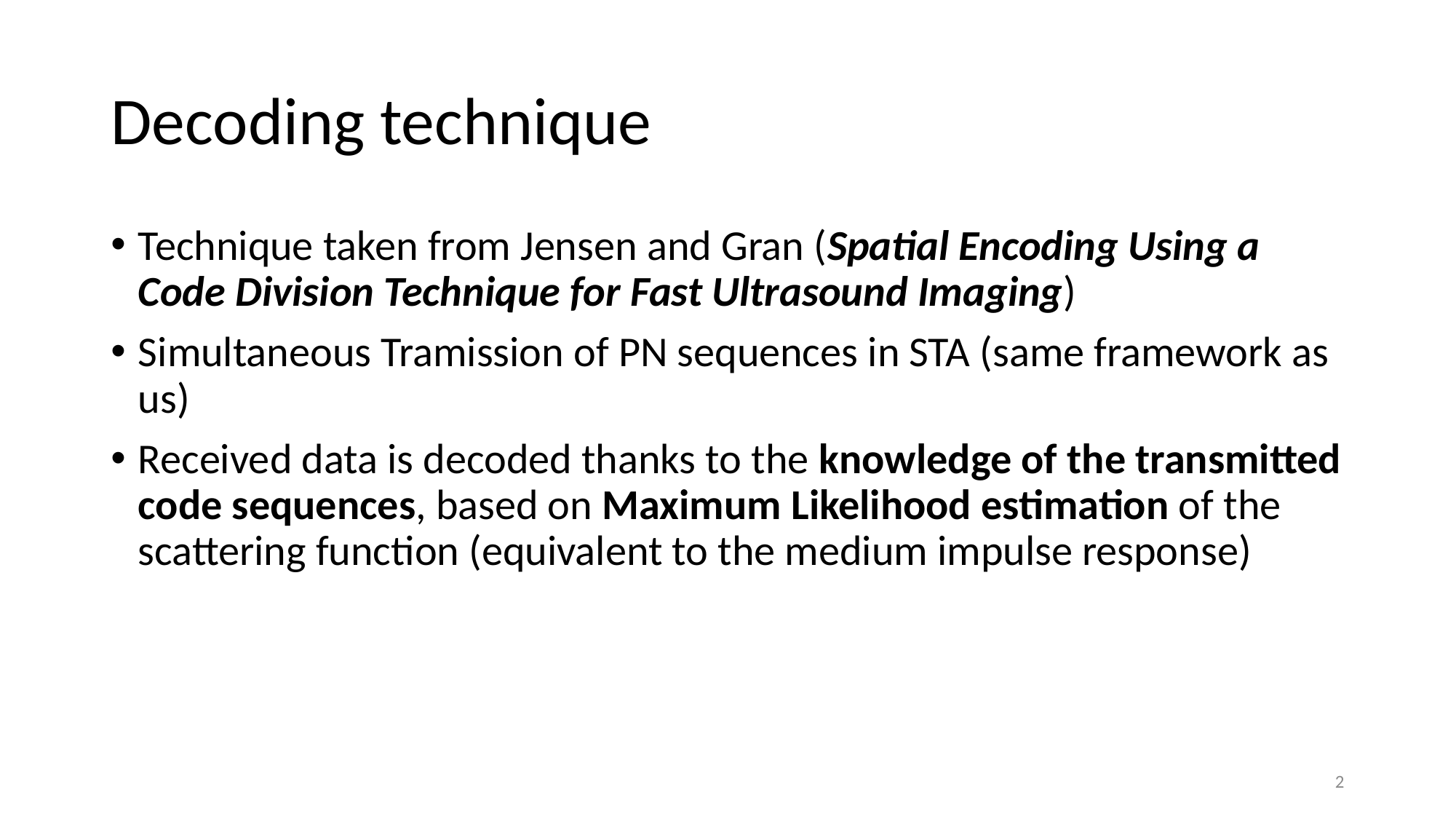

# Decoding technique
Technique taken from Jensen and Gran (﻿Spatial Encoding Using a Code Division Technique for Fast Ultrasound Imaging)
Simultaneous Tramission of PN sequences in STA (same framework as us)
Received data is decoded thanks to the knowledge of the transmitted code sequences, based on Maximum Likelihood estimation of the scattering function (equivalent to the medium impulse response)
2